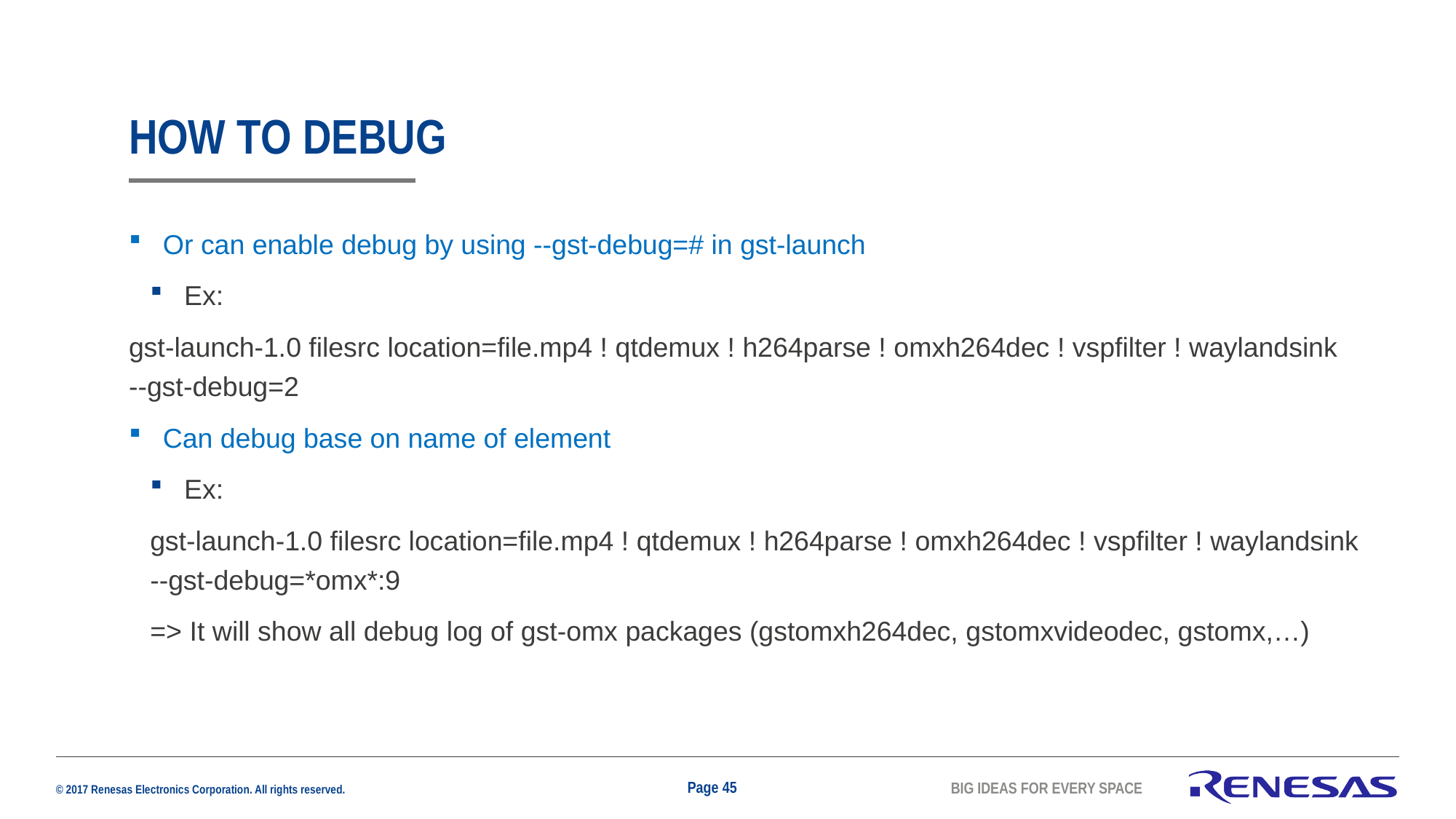

# How to debug
Or can enable debug by using --gst-debug=# in gst-launch
Ex:
gst-launch-1.0 filesrc location=file.mp4 ! qtdemux ! h264parse ! omxh264dec ! vspfilter ! waylandsink --gst-debug=2
Can debug base on name of element
Ex:
gst-launch-1.0 filesrc location=file.mp4 ! qtdemux ! h264parse ! omxh264dec ! vspfilter ! waylandsink --gst-debug=*omx*:9
=> It will show all debug log of gst-omx packages (gstomxh264dec, gstomxvideodec, gstomx,…)

Page 45